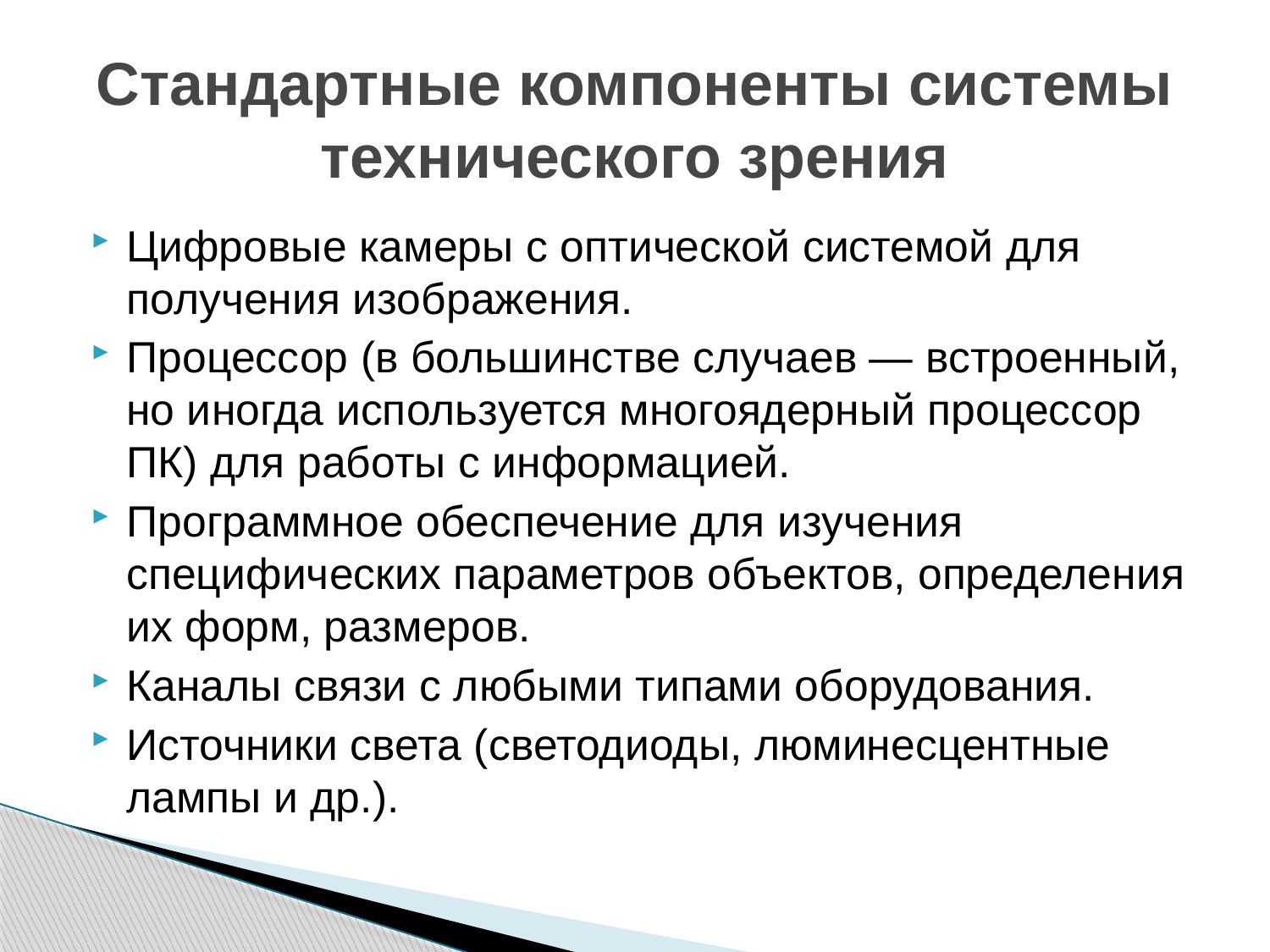

# Стандартные компоненты системы технического зрения
Цифровые камеры с оптической системой для получения изображения.
Процессор (в большинстве случаев — встроенный, но иногда используется многоядерный процессор ПК) для работы с информацией.
Программное обеспечение для изучения специфических параметров объектов, определения их форм, размеров.
Каналы связи с любыми типами оборудования.
Источники света (светодиоды, люминесцентные лампы и др.).